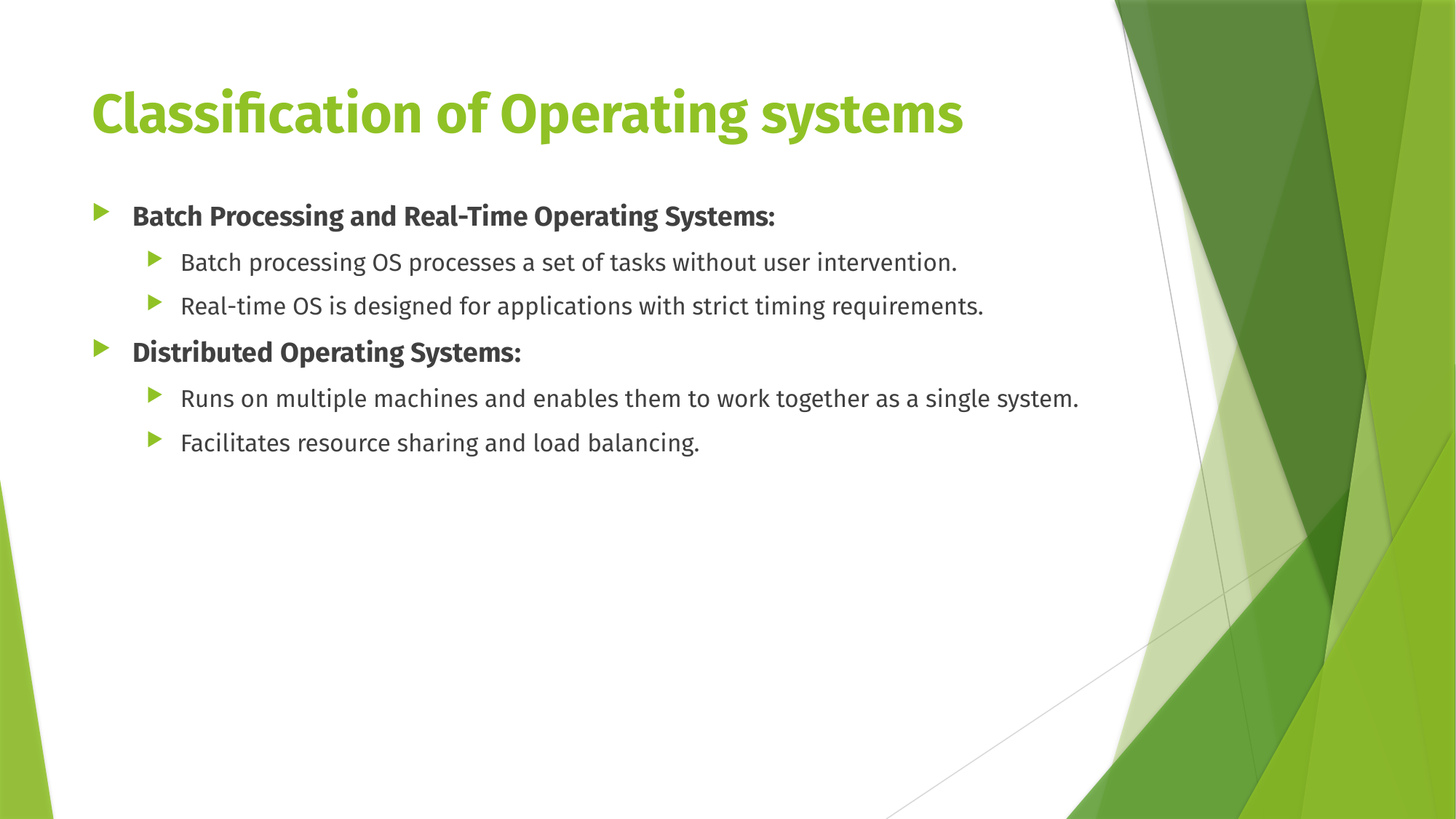

# Classification of Operating systems
Batch Processing and Real-Time Operating Systems:
Batch processing OS processes a set of tasks without user intervention.
Real-time OS is designed for applications with strict timing requirements.
Distributed Operating Systems:
Runs on multiple machines and enables them to work together as a single system.
Facilitates resource sharing and load balancing.